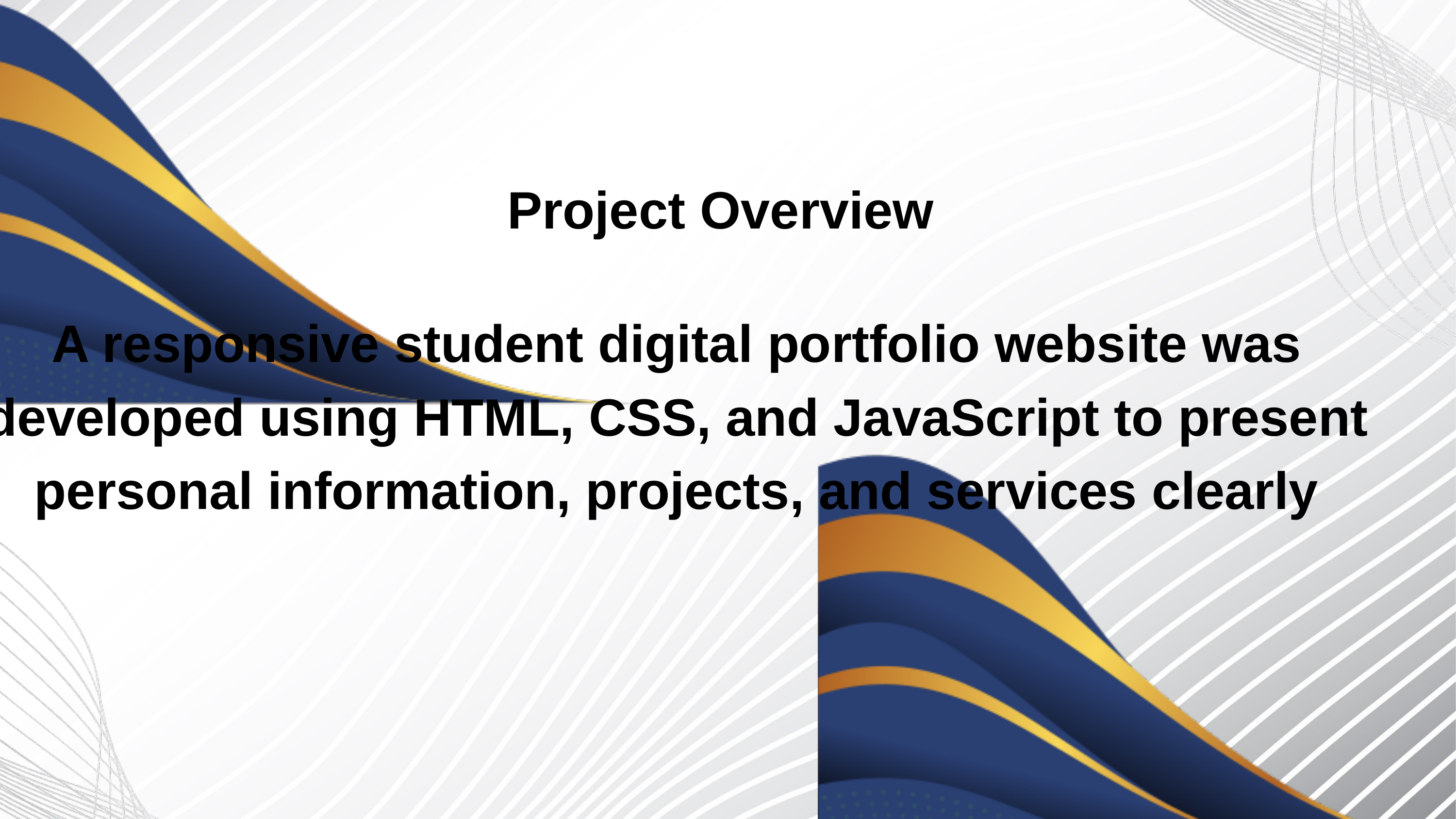

Project Overview
A responsive student digital portfolio website was developed using HTML, CSS, and JavaScript to present personal information, projects, and services clearly